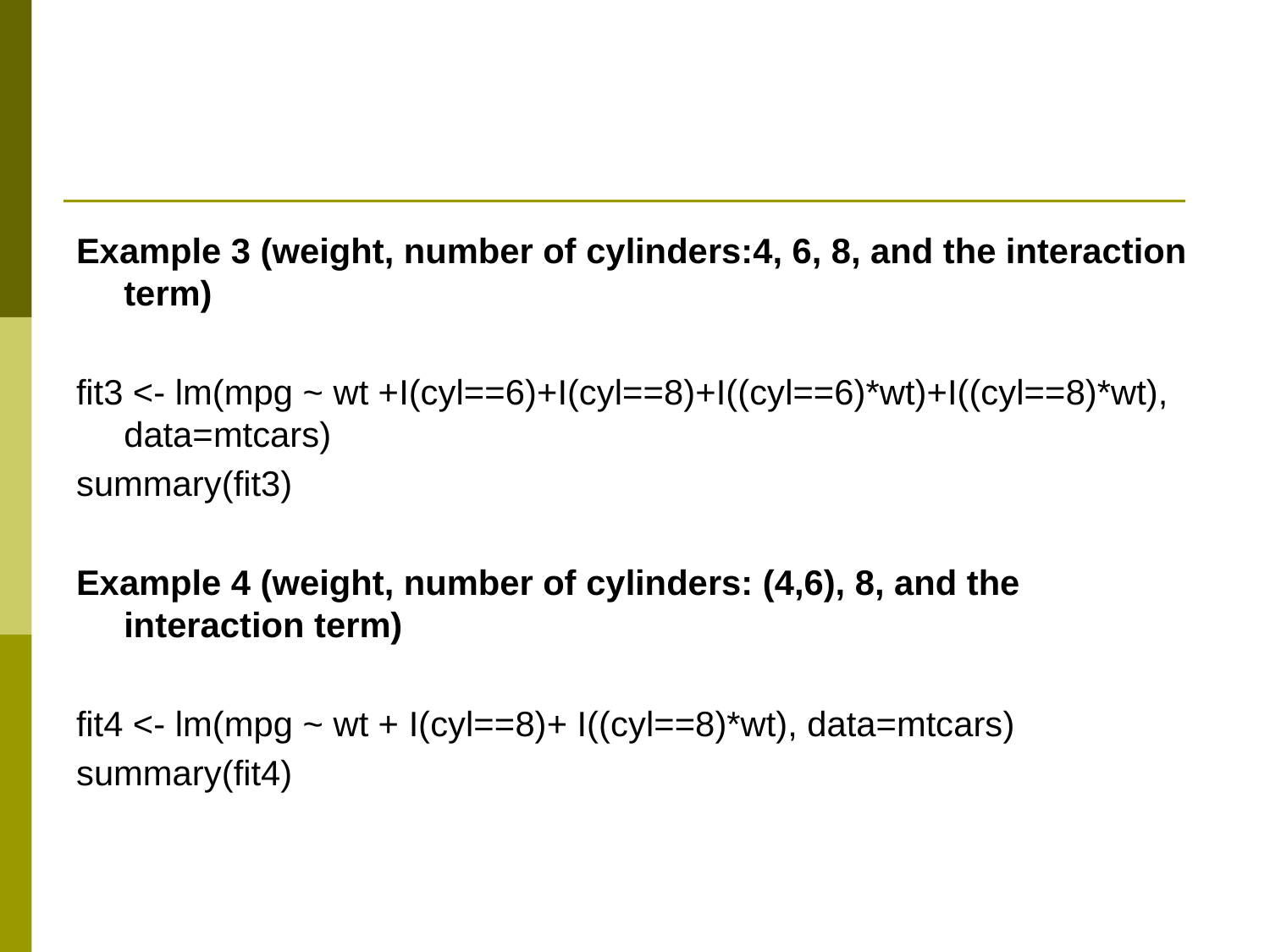

#
Example 3 (weight, number of cylinders:4, 6, 8, and the interaction term)

fit3 <- lm(mpg ~ wt +I(cyl==6)+I(cyl==8)+I((cyl==6)*wt)+I((cyl==8)*wt), data=mtcars)
summary(fit3)

Example 4 (weight, number of cylinders: (4,6), 8, and the interaction term)

fit4 <- lm(mpg ~ wt + I(cyl==8)+ I((cyl==8)*wt), data=mtcars)
summary(fit4)